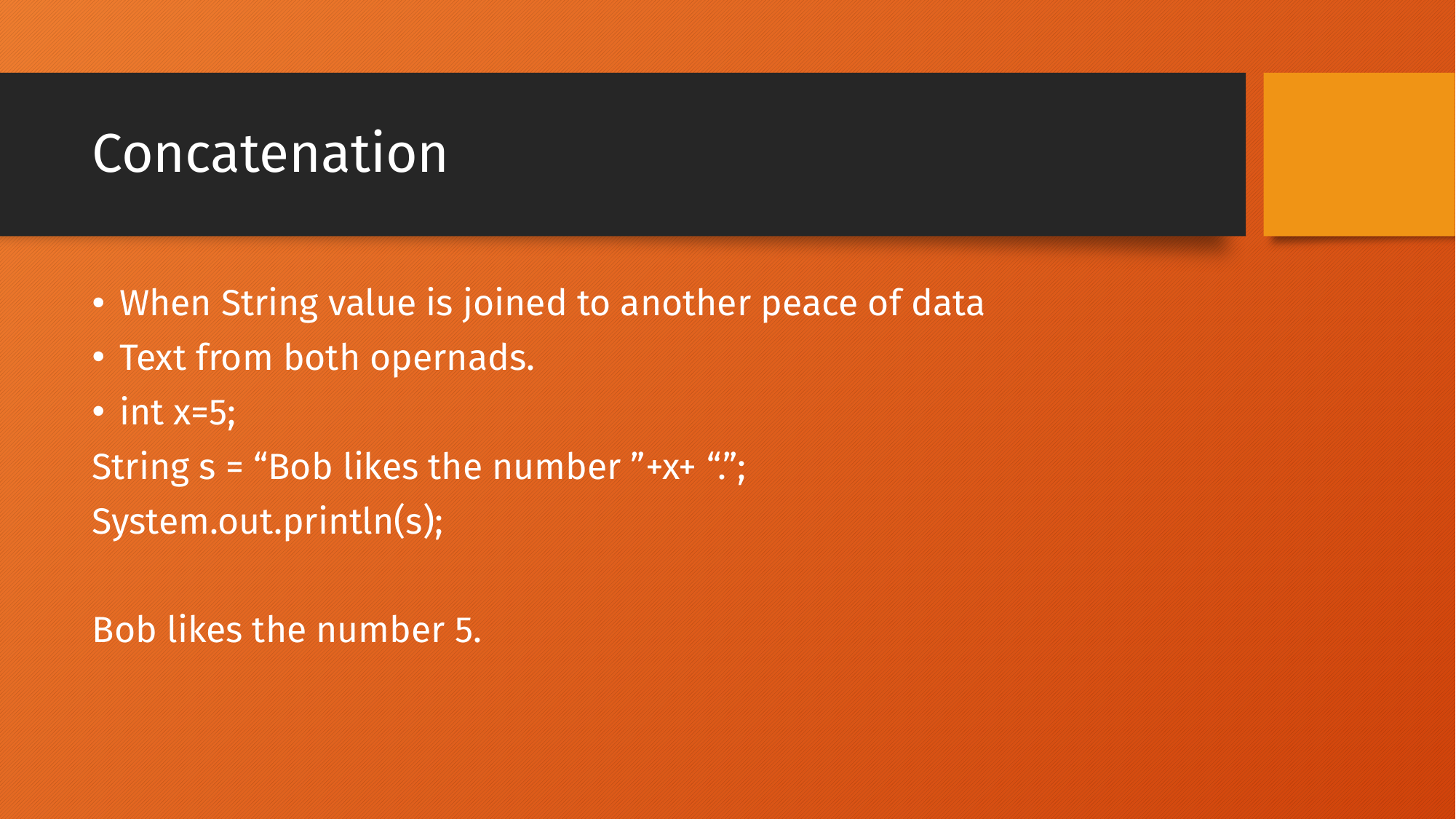

# Concatenation
When String value is joined to another peace of data
Text from both opernads.
int x=5;
String s = “Bob likes the number ”+x+ “.”;
System.out.println(s);

Bob likes the number 5.